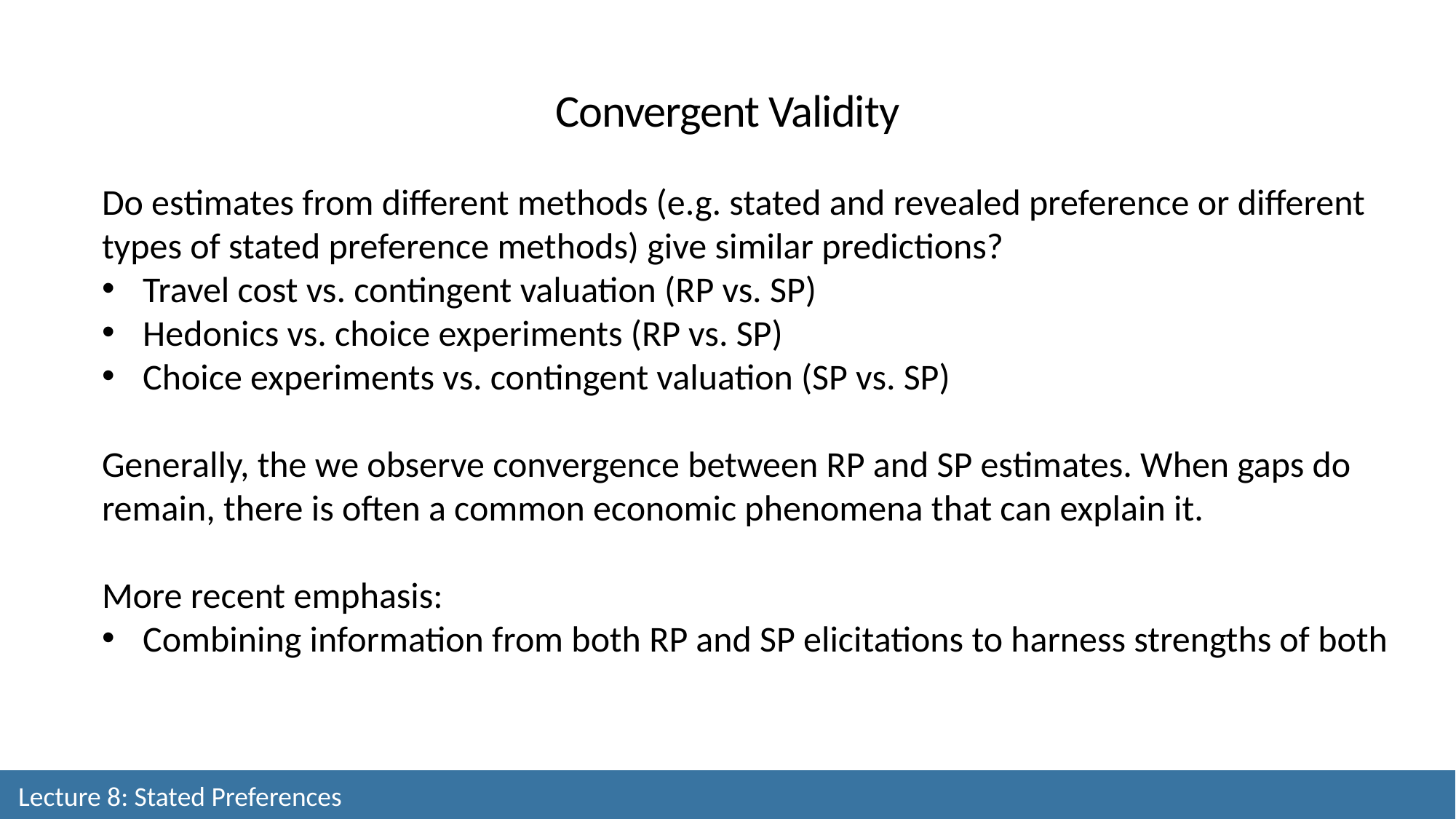

Convergent Validity
Do estimates from different methods (e.g. stated and revealed preference or different types of stated preference methods) give similar predictions?
Travel cost vs. contingent valuation (RP vs. SP)
Hedonics vs. choice experiments (RP vs. SP)
Choice experiments vs. contingent valuation (SP vs. SP)

Generally, the we observe convergence between RP and SP estimates. When gaps do remain, there is often a common economic phenomena that can explain it.

More recent emphasis:
Combining information from both RP and SP elicitations to harness strengths of both